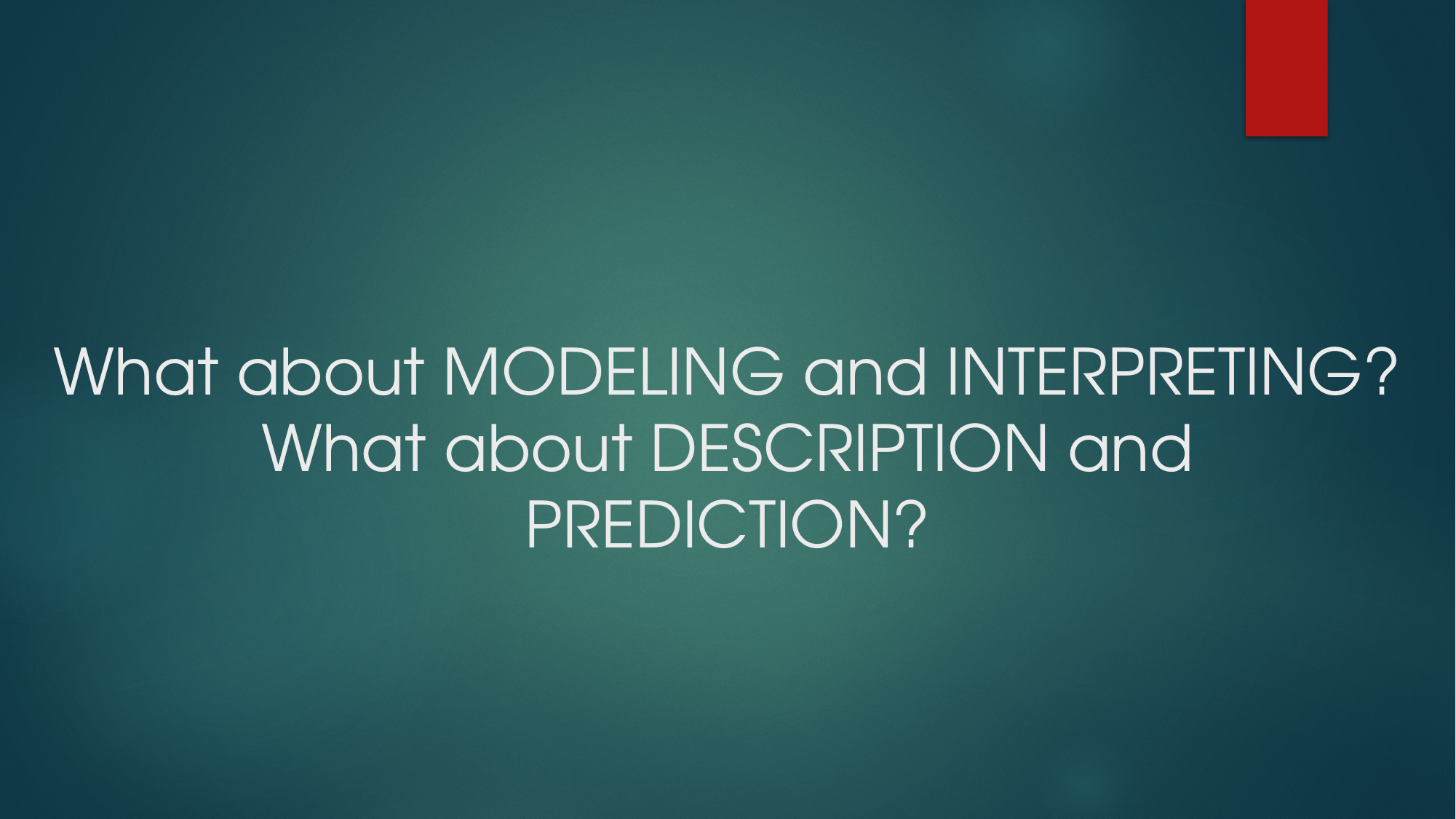

# What about MODELING and INTERPRETING? What about DESCRIPTION and PREDICTION?